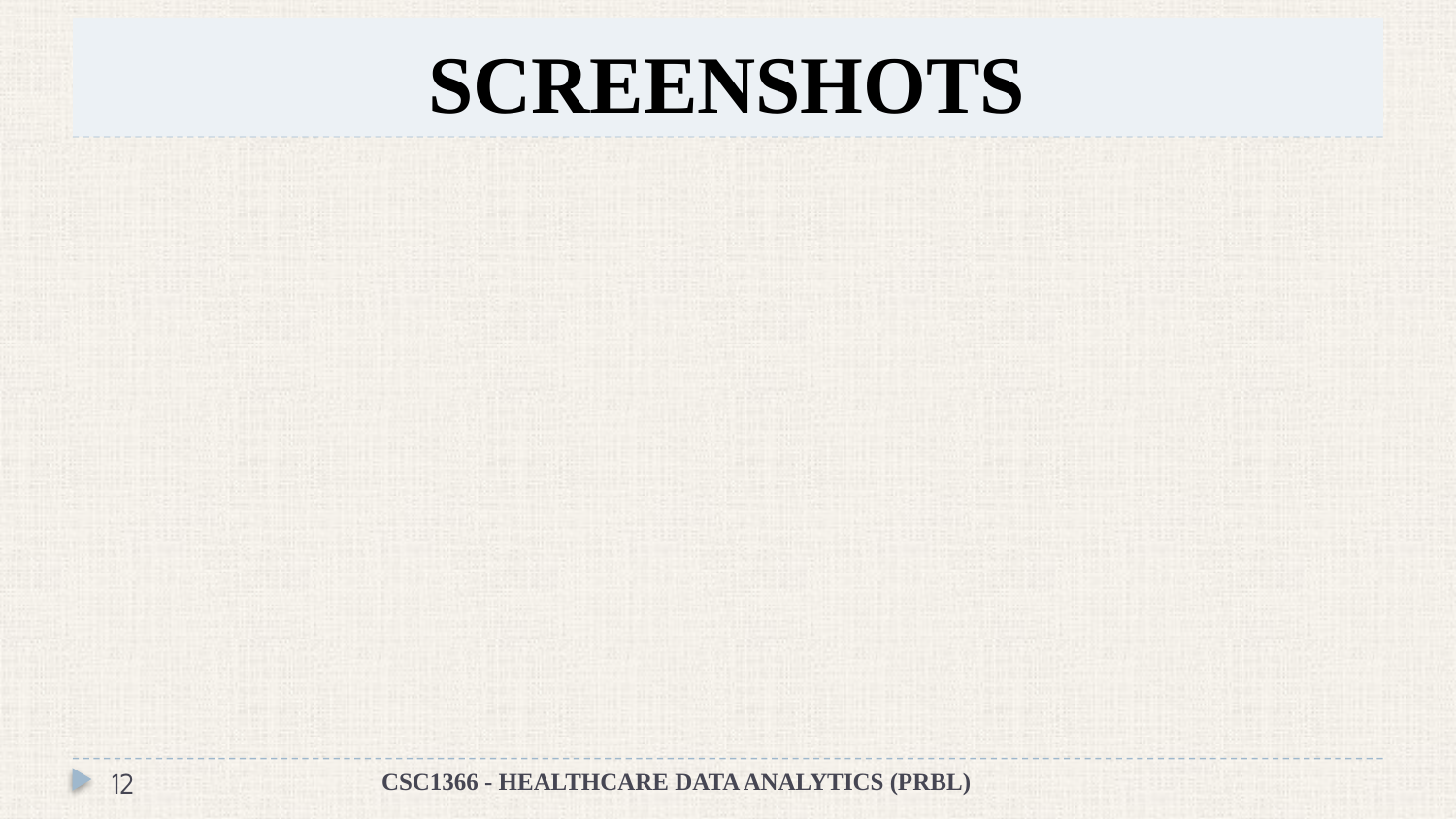

# SCREENSHOTS

12
CSC1366 - HEALTHCARE DATA ANALYTICS (PRBL)